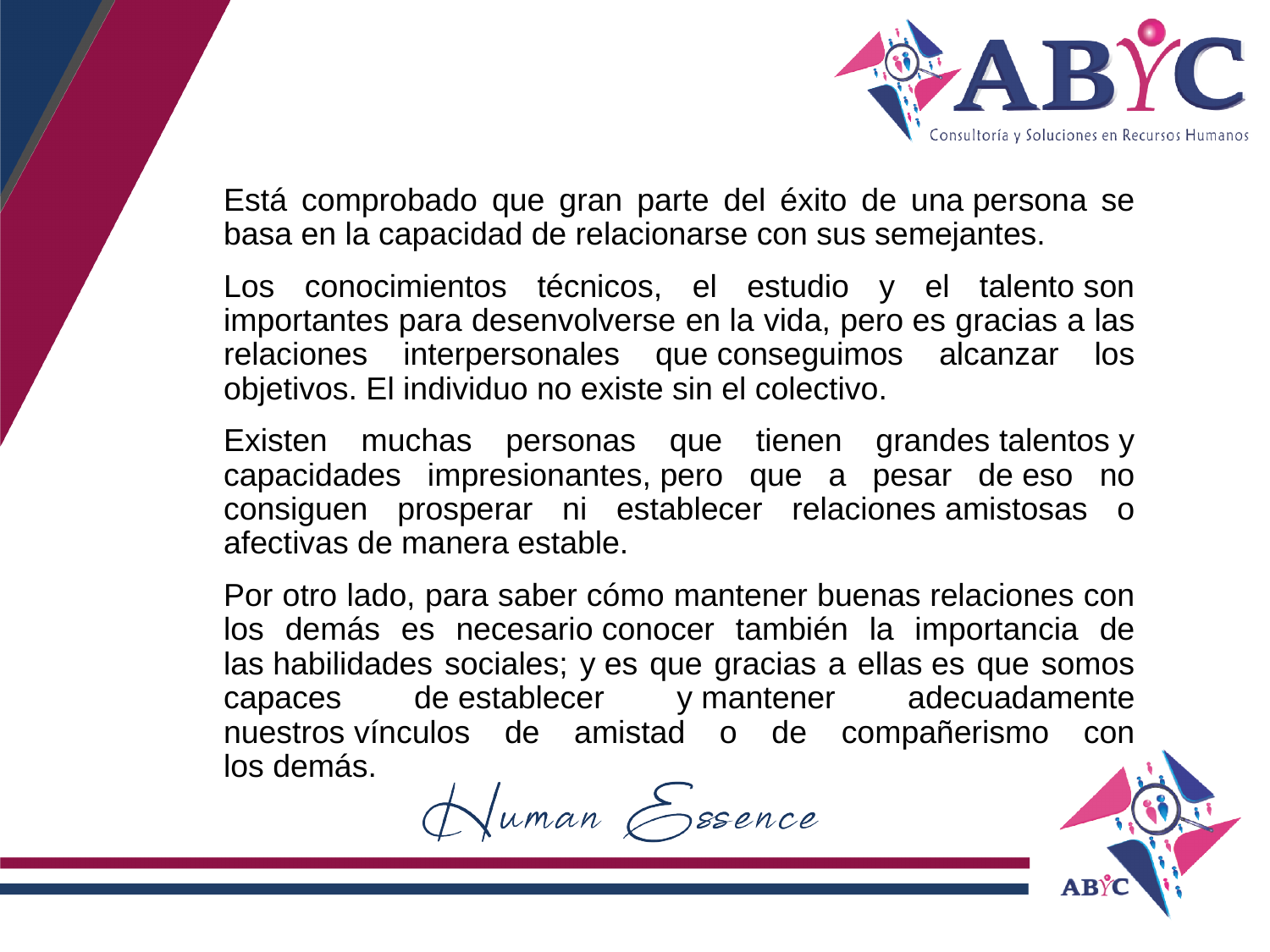

Está comprobado que gran parte del éxito de una persona se basa en la capacidad de relacionarse con sus semejantes.
Los conocimientos técnicos, el estudio y el talento son importantes para desenvolverse en la vida, pero es gracias a las relaciones interpersonales que conseguimos alcanzar los objetivos. El individuo no existe sin el colectivo.
Existen muchas personas que tienen grandes talentos y capacidades impresionantes, pero que a pesar de eso no consiguen prosperar ni establecer relaciones amistosas o afectivas de manera estable.
Por otro lado, para saber cómo mantener buenas relaciones con los demás es necesario conocer también la importancia de las habilidades sociales; y es que gracias a ellas es que somos capaces de establecer y mantener adecuadamente nuestros vínculos de amistad o de compañerismo con los demás.